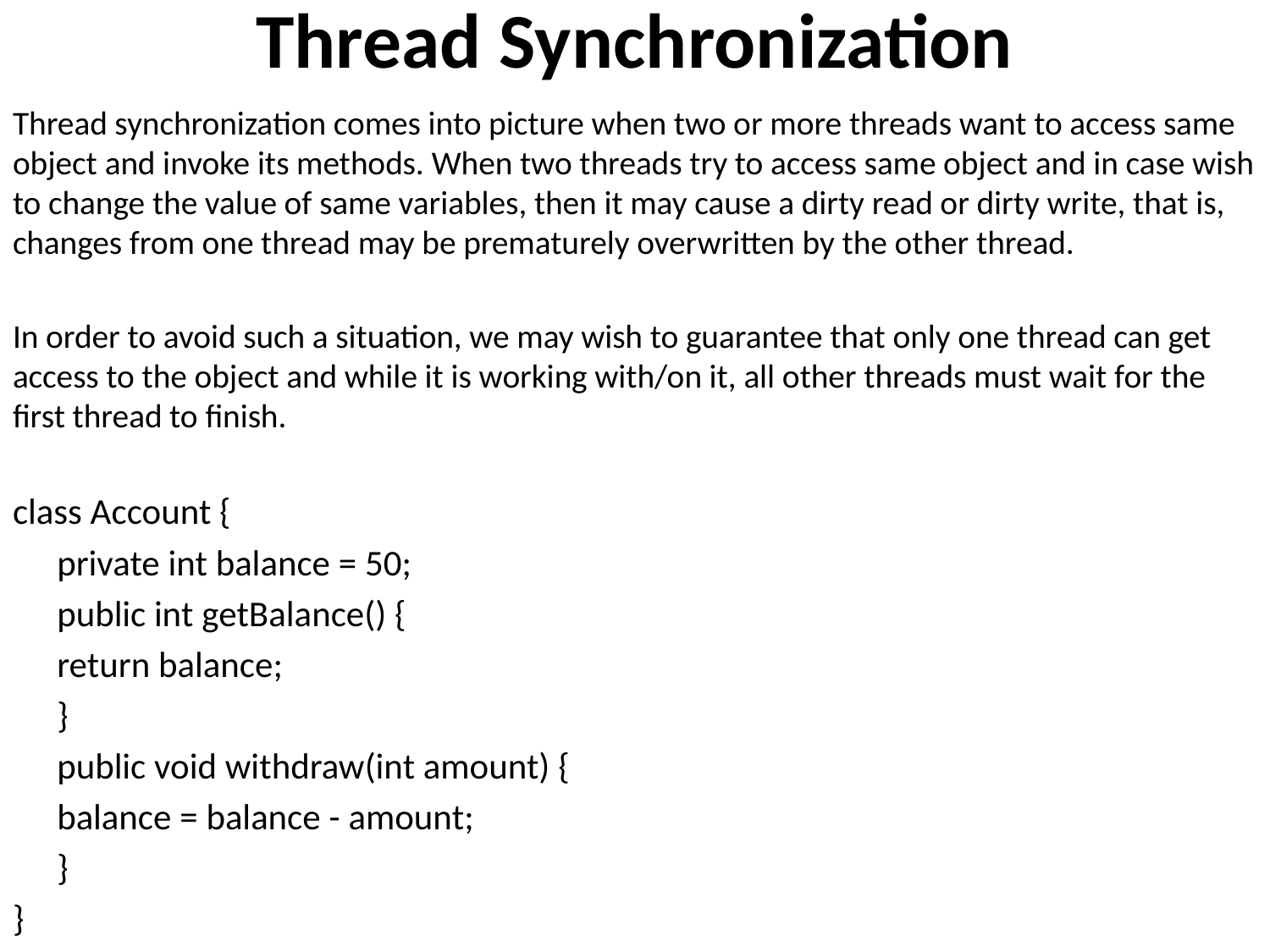

# Thread Synchronization
Thread synchronization comes into picture when two or more threads want to access same object and invoke its methods. When two threads try to access same object and in case wish to change the value of same variables, then it may cause a dirty read or dirty write, that is, changes from one thread may be prematurely overwritten by the other thread.

In order to avoid such a situation, we may wish to guarantee that only one thread can get access to the object and while it is working with/on it, all other threads must wait for the first thread to finish.

class Account {
	private int balance = 50;
	public int getBalance() {
		return balance;
	}
	public void withdraw(int amount) {
		balance = balance - amount;
	}
}